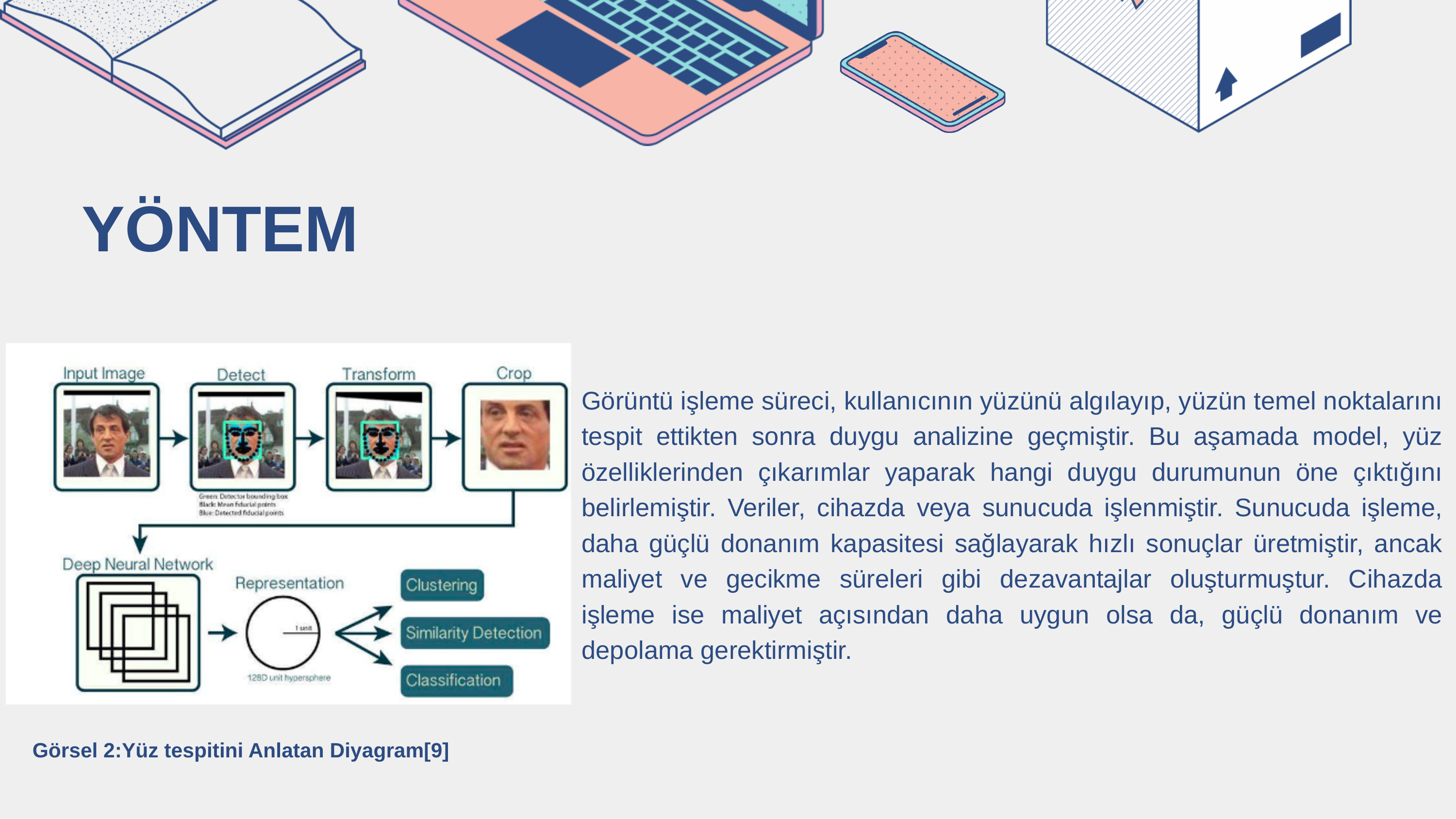

YÖNTEM

Görüntü işleme süreci, kullanıcının yüzünü algılayıp, yüzün temel noktalarını tespit ettikten sonra duygu analizine geçmiştir. Bu aşamada model, yüz özelliklerinden çıkarımlar yaparak hangi duygu durumunun öne çıktığını belirlemiştir. Veriler, cihazda veya sunucuda işlenmiştir. Sunucuda işleme, daha güçlü donanım kapasitesi sağlayarak hızlı sonuçlar üretmiştir, ancak maliyet ve gecikme süreleri gibi dezavantajlar oluşturmuştur. Cihazda işleme ise maliyet açısından daha uygun olsa da, güçlü donanım ve depolama gerektirmiştir.
Görsel 2:Yüz tespitini Anlatan Diyagram[9]